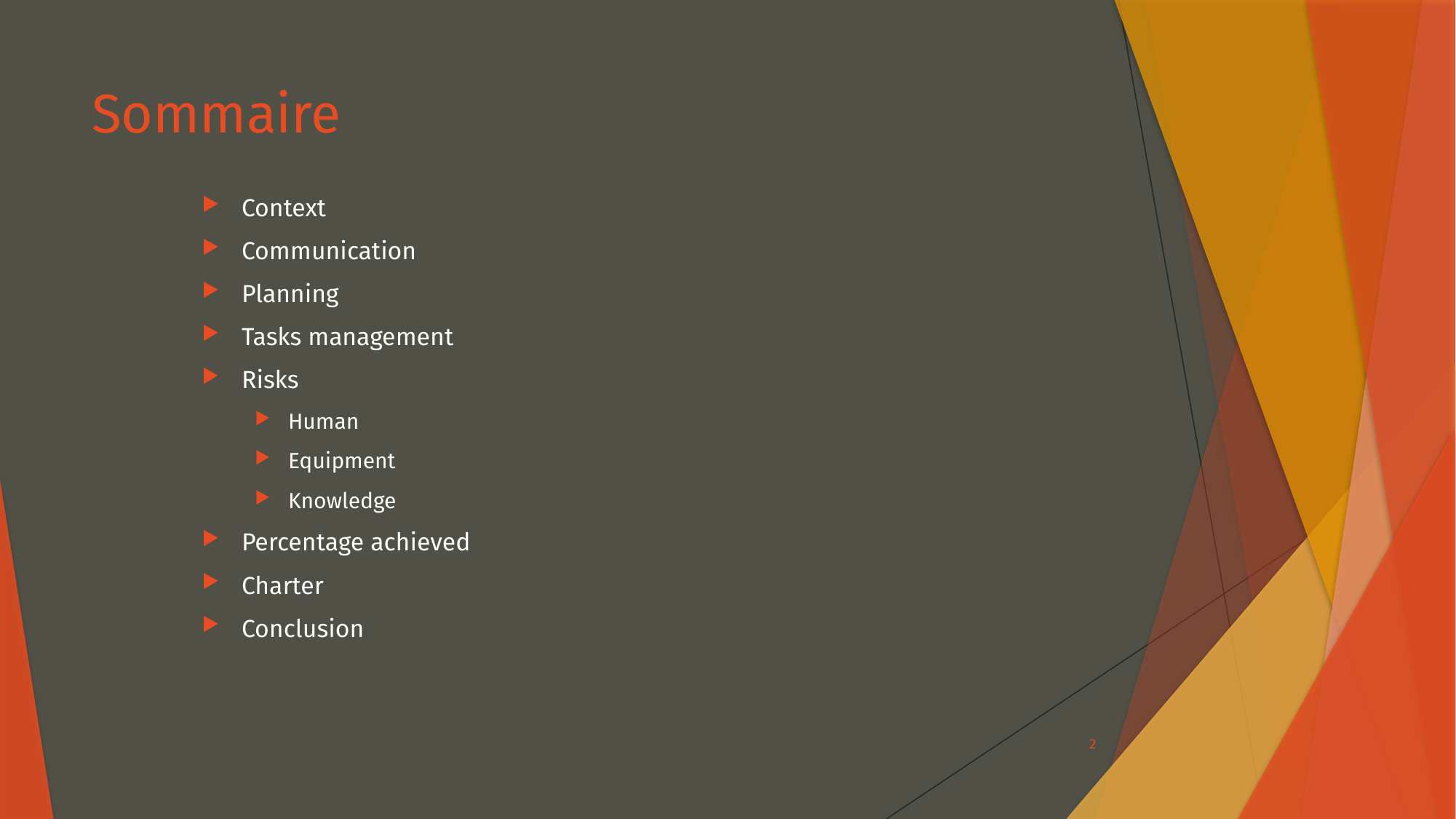

# Sommaire
Context
Communication
Planning
Tasks management
Risks
Human
Equipment
Knowledge
Percentage achieved
Charter
Conclusion
2